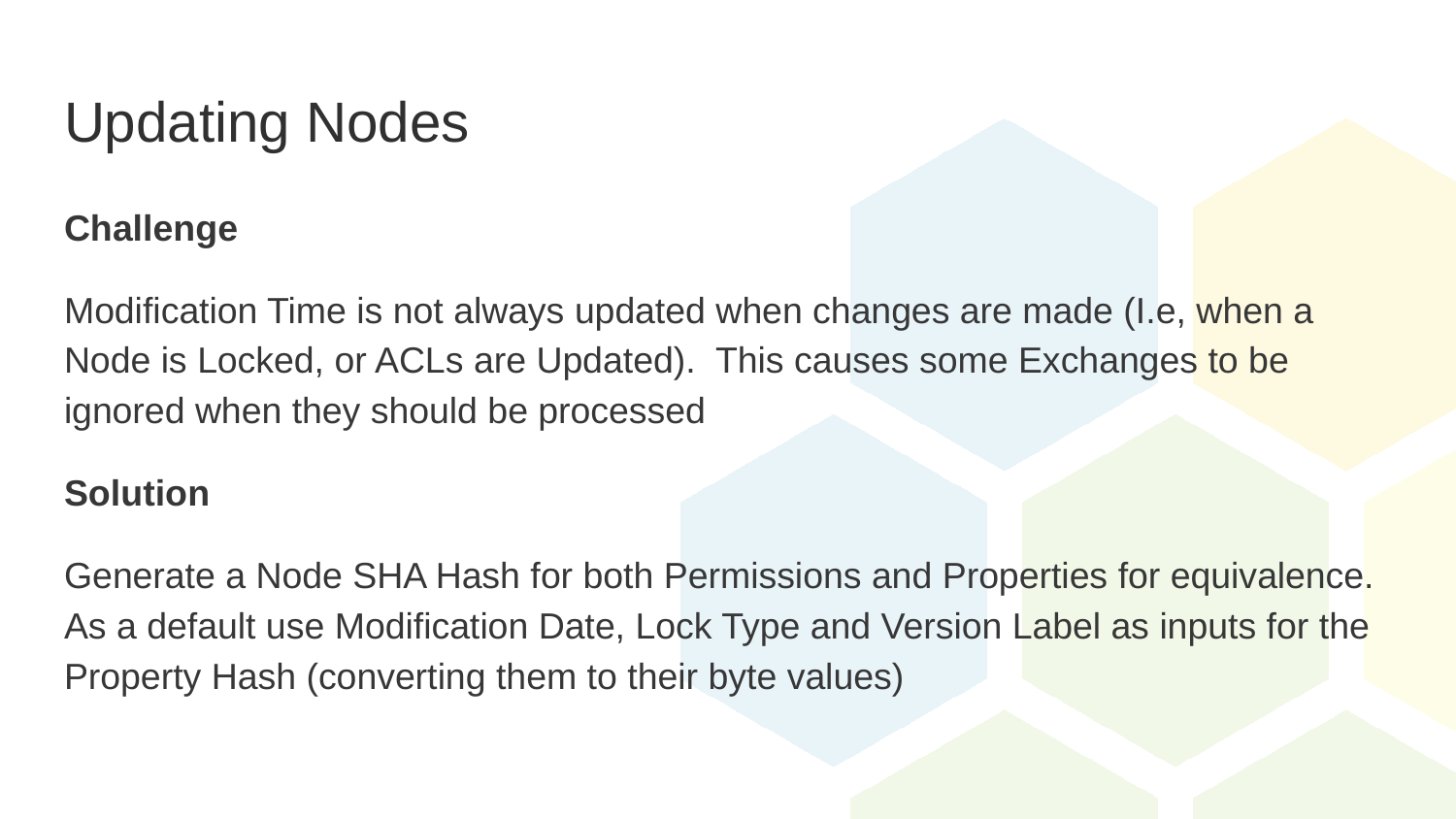

# Updating Nodes
Challenge
Modification Time is not always updated when changes are made (I.e, when a Node is Locked, or ACLs are Updated).  This causes some Exchanges to be ignored when they should be processed
Solution
Generate a Node SHA Hash for both Permissions and Properties for equivalence.  As a default use Modification Date, Lock Type and Version Label as inputs for the Property Hash (converting them to their byte values)